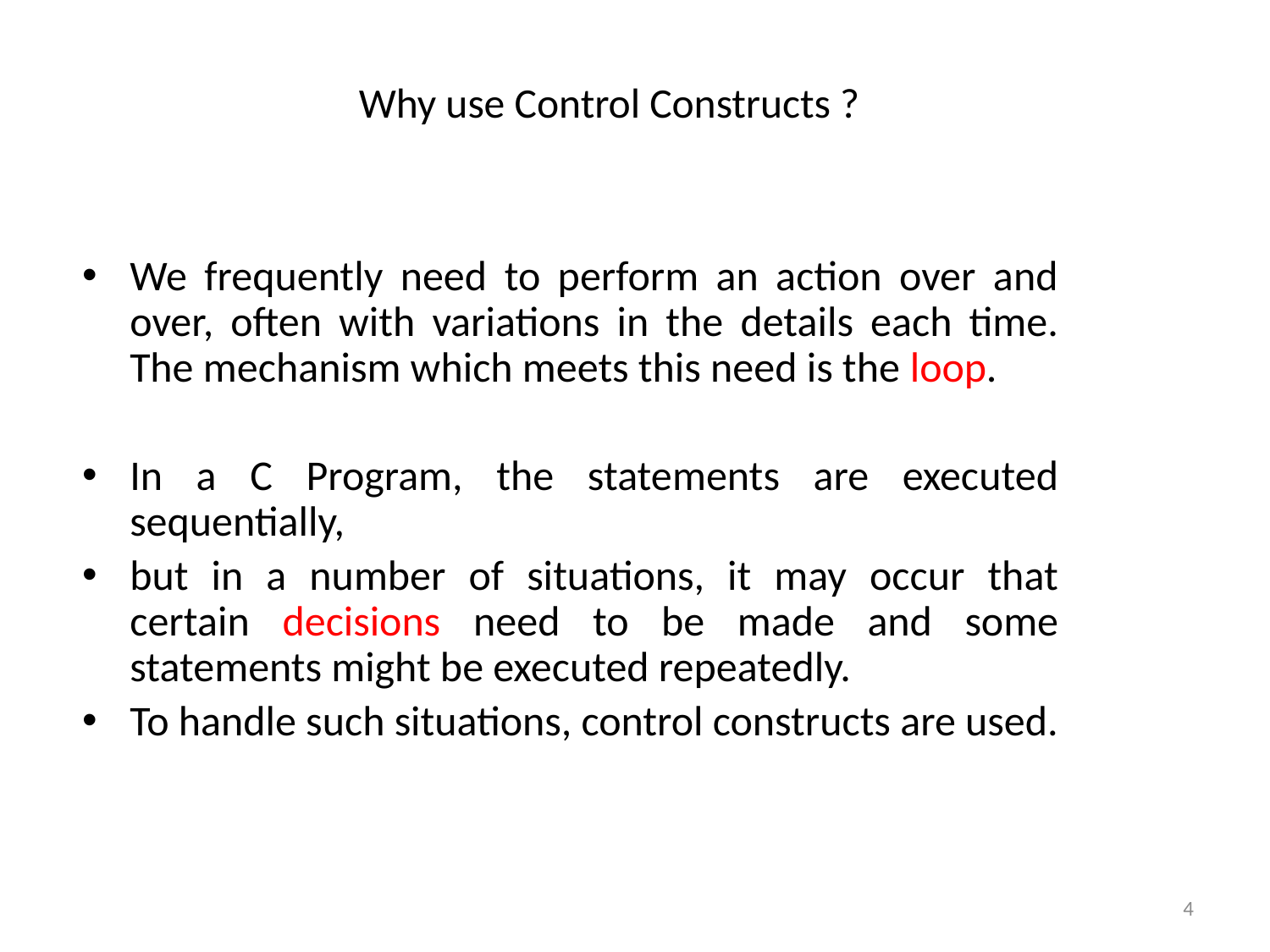

# Why use Control Constructs ?
We frequently need to perform an action over and over, often with variations in the details each time. The mechanism which meets this need is the loop.

In a C Program, the statements are executed sequentially,
but in a number of situations, it may occur that certain decisions need to be made and some statements might be executed repeatedly.
To handle such situations, control constructs are used.
4